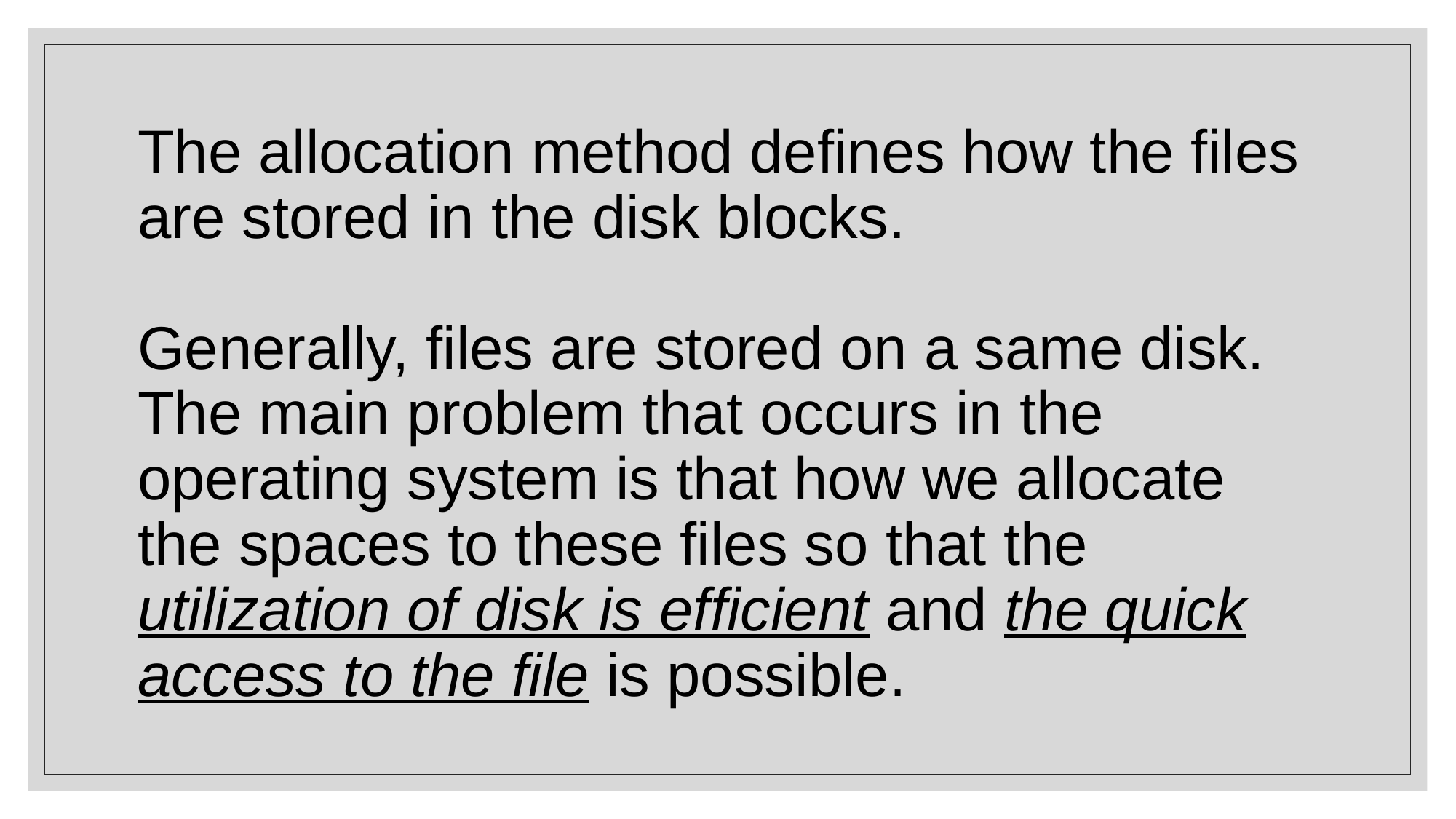

# The allocation method defines how the files are stored in the disk blocks. Generally, files are stored on a same disk. The main problem that occurs in the operating system is that how we allocate the spaces to these files so that the utilization of disk is efficient and the quick access to the file is possible.